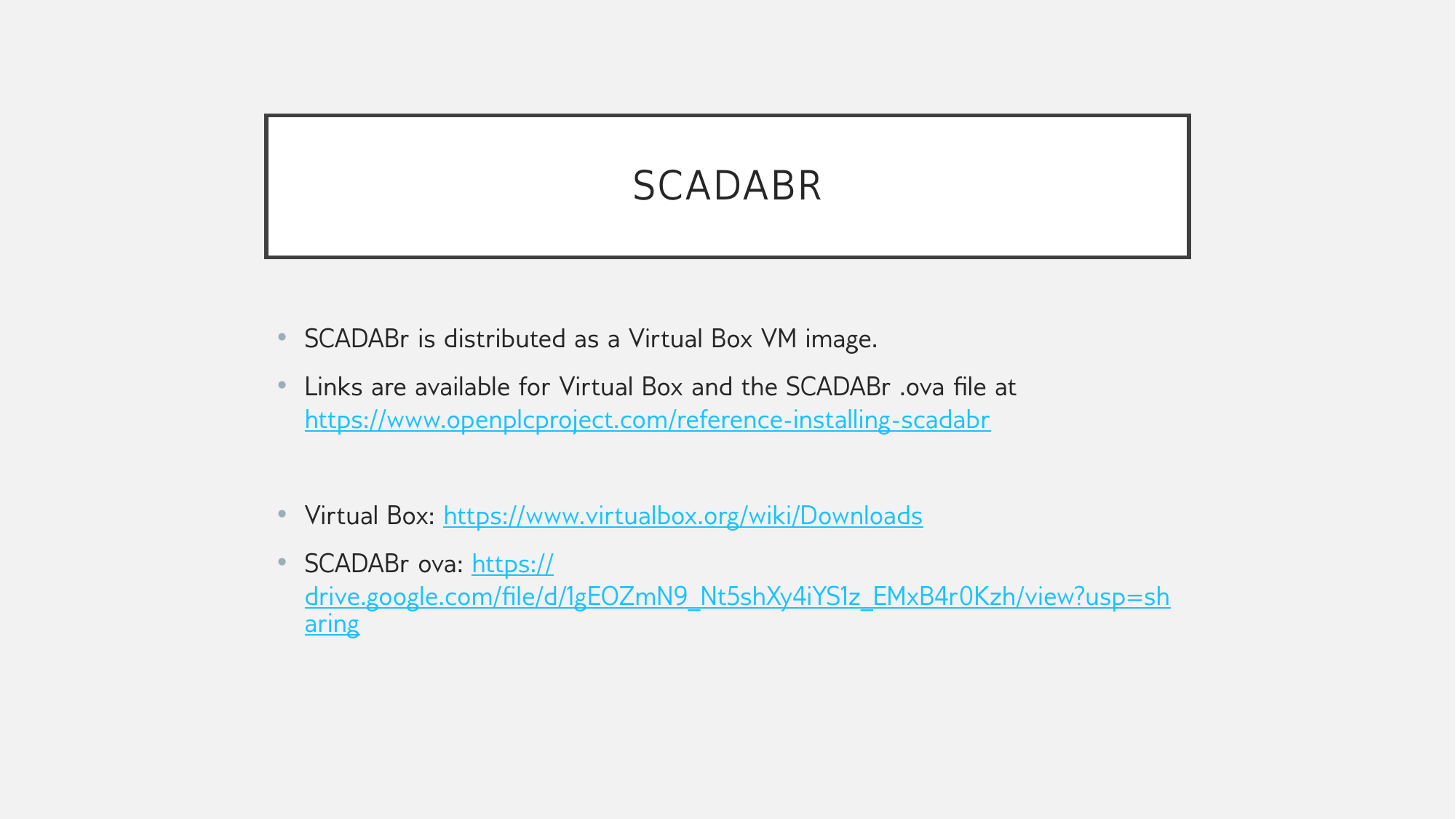

# SCADABR
SCADABr is distributed as a Virtual Box VM image.
Links are available for Virtual Box and the SCADABr .ova file at https://www.openplcproject.com/reference-installing-scadabr

Virtual Box: https://www.virtualbox.org/wiki/Downloads
SCADABr ova: https://drive.google.com/file/d/1gEOZmN9_Nt5shXy4iYS1z_EMxB4r0Kzh/view?usp=sharing